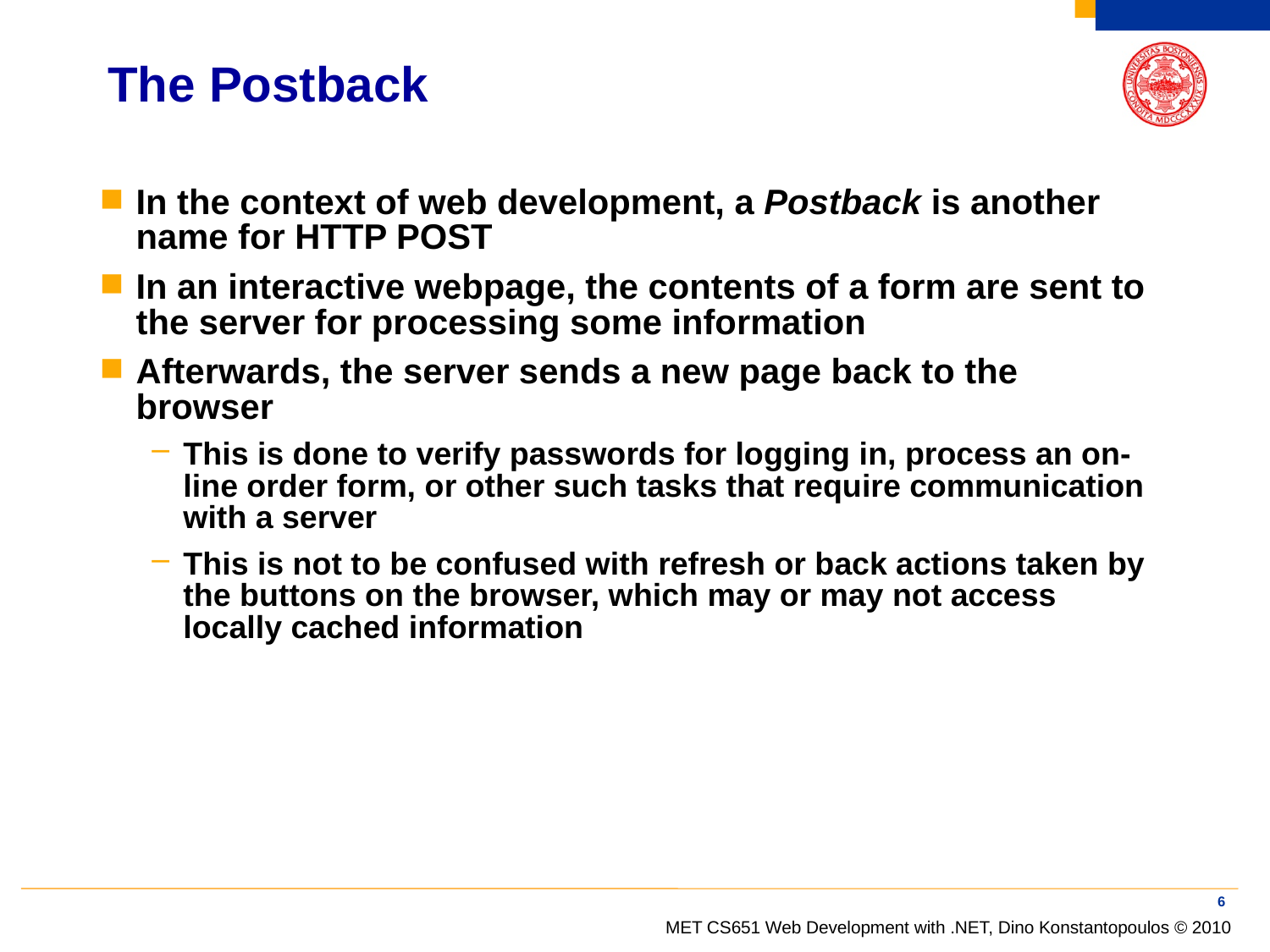

# The Postback
In the context of web development, a Postback is another name for HTTP POST
In an interactive webpage, the contents of a form are sent to the server for processing some information
Afterwards, the server sends a new page back to the browser
This is done to verify passwords for logging in, process an on-line order form, or other such tasks that require communication with a server
This is not to be confused with refresh or back actions taken by the buttons on the browser, which may or may not access locally cached information

6